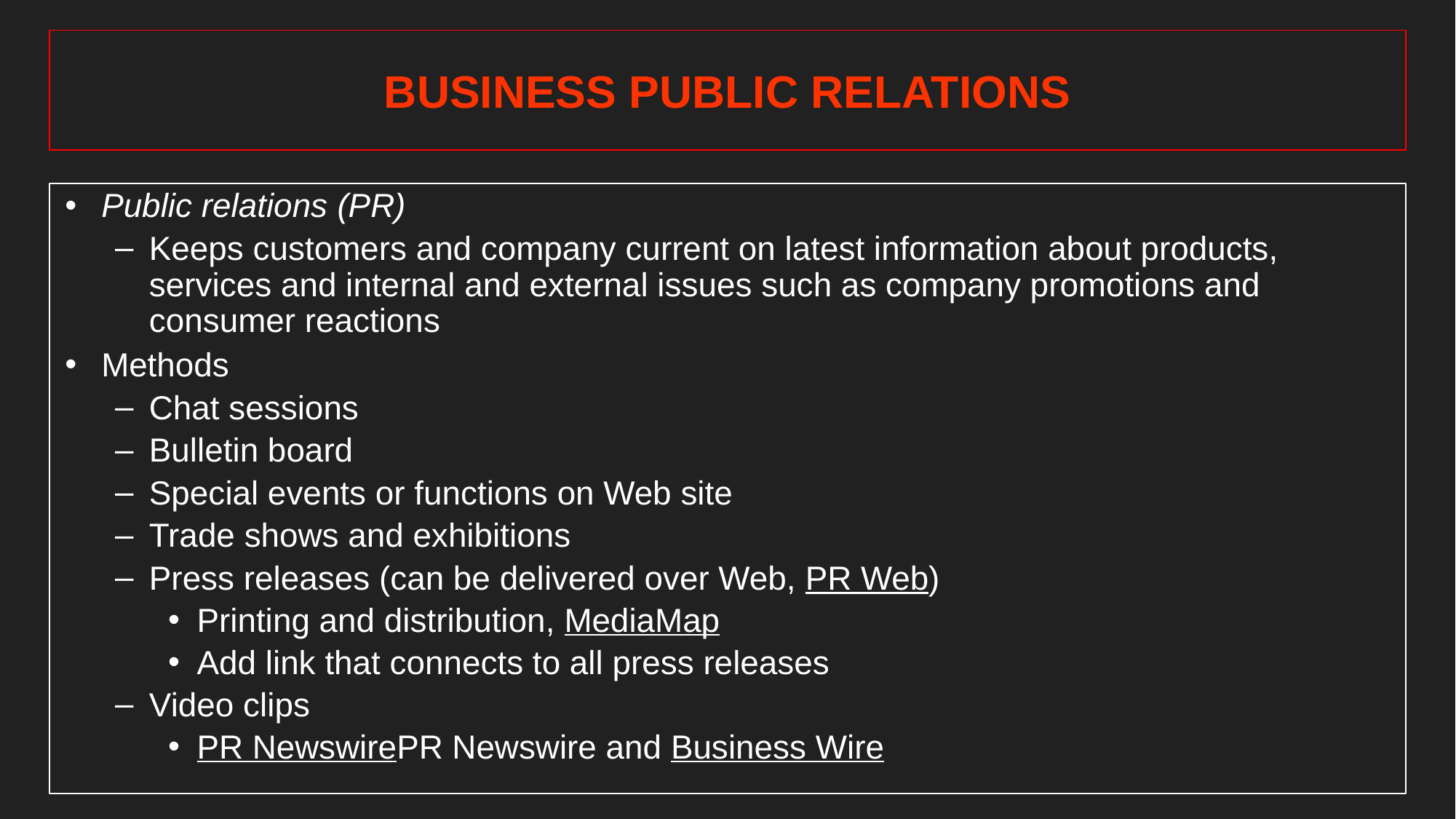

# BUSINESS PUBLIC RELATIONS
Public relations (PR)
Keeps customers and company current on latest information about products, services and internal and external issues such as company promotions and consumer reactions
Methods
Chat sessions
Bulletin board
Special events or functions on Web site
Trade shows and exhibitions
Press releases (can be delivered over Web, PR Web)
Printing and distribution, MediaMap
Add link that connects to all press releases
Video clips
PR NewswirePR Newswire and Business Wire